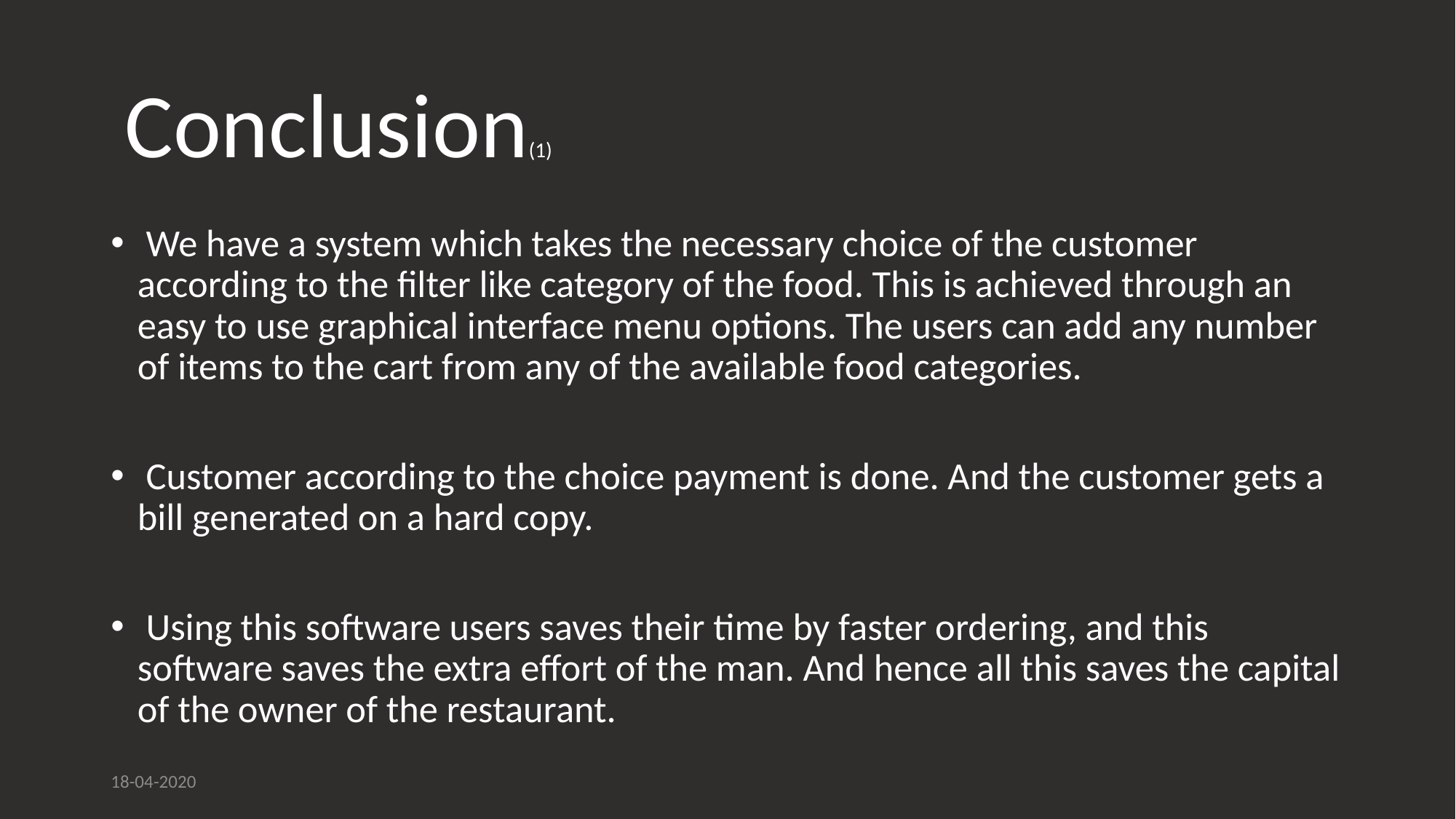

# Conclusion(1)
 We have a system which takes the necessary choice of the customer  according to the filter like category of the food. This is achieved through an easy to use graphical interface menu options. The users can add any number of items to the cart from any of the available food categories.

 Customer according to the choice payment is done. And the customer gets a bill generated on a hard copy.

 Using this software users saves their time by faster ordering, and this software saves the extra effort of the man. And hence all this saves the capital of the owner of the restaurant.
18-04-2020
28